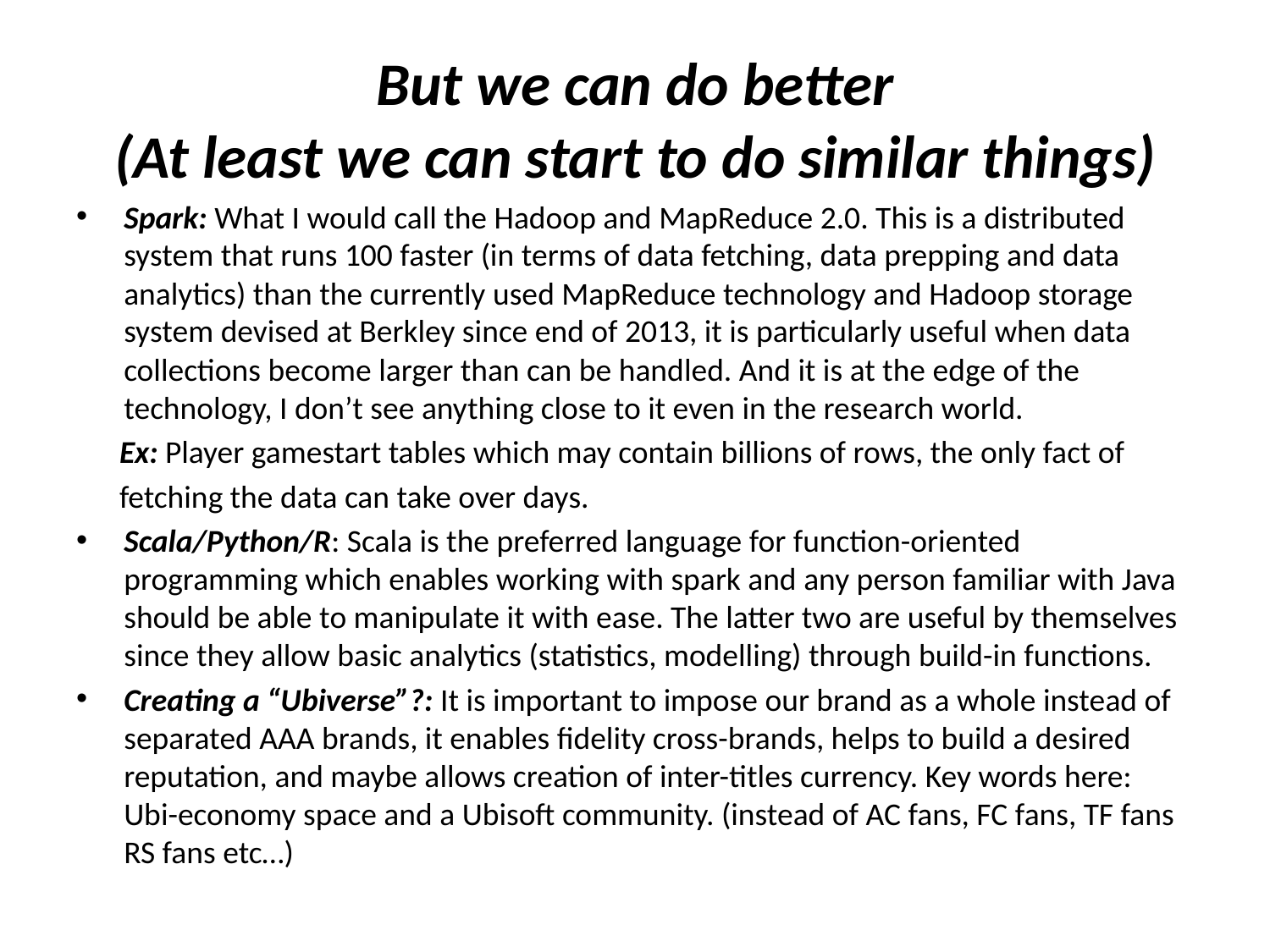

# But we can do better (At least we can start to do similar things)
Spark: What I would call the Hadoop and MapReduce 2.0. This is a distributed system that runs 100 faster (in terms of data fetching, data prepping and data analytics) than the currently used MapReduce technology and Hadoop storage system devised at Berkley since end of 2013, it is particularly useful when data collections become larger than can be handled. And it is at the edge of the technology, I don’t see anything close to it even in the research world.
      Ex: Player gamestart tables which may contain billions of rows, the only fact of
      fetching the data can take over days.
Scala/Python/R: Scala is the preferred language for function-oriented programming which enables working with spark and any person familiar with Java should be able to manipulate it with ease. The latter two are useful by themselves since they allow basic analytics (statistics, modelling) through build-in functions.
Creating a “Ubiverse”?: It is important to impose our brand as a whole instead of separated AAA brands, it enables fidelity cross-brands, helps to build a desired reputation, and maybe allows creation of inter-titles currency. Key words here: Ubi-economy space and a Ubisoft community. (instead of AC fans, FC fans, TF fans RS fans etc…)